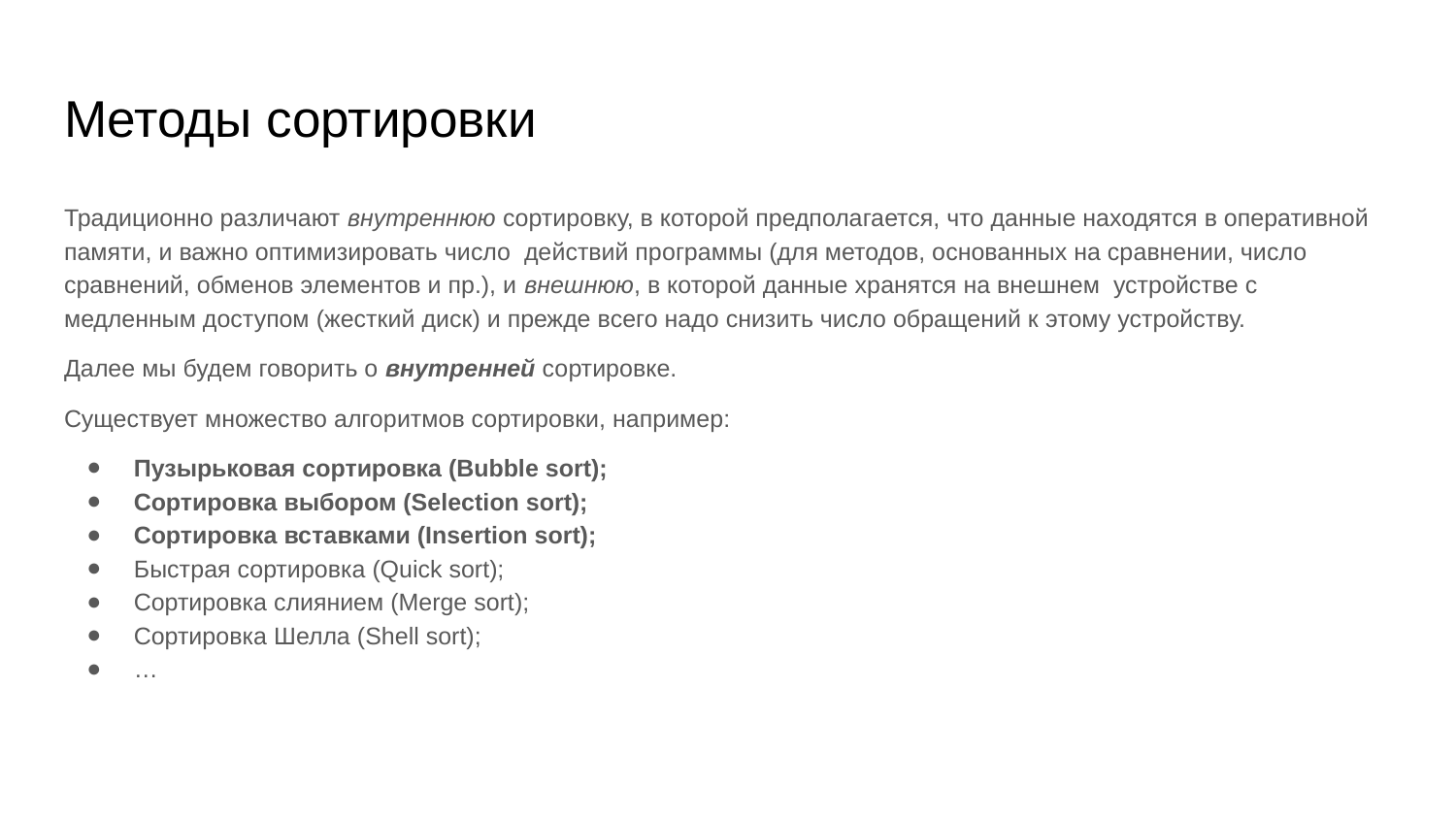

# Методы сортировки
Традиционно различают внутреннюю сортировку, в которой предполагается, что данные находятся в оперативной памяти, и важно оптимизировать число  действий программы (для методов, основанных на сравнении, число сравнений, обменов элементов и пр.), и внешнюю, в которой данные хранятся на внешнем  устройстве с медленным доступом (жесткий диск) и прежде всего надо снизить число обращений к этому устройству.
Далее мы будем говорить о внутренней сортировке.
Существует множество алгоритмов сортировки, например:
Пузырьковая сортировка (Bubble sort);
Сортировка выбором (Selection sort);
Сортировка вставками (Insertion sort);
Быстрая сортировка (Quick sort);
Сортировка слиянием (Merge sort);
Сортировка Шелла (Shell sort);
…